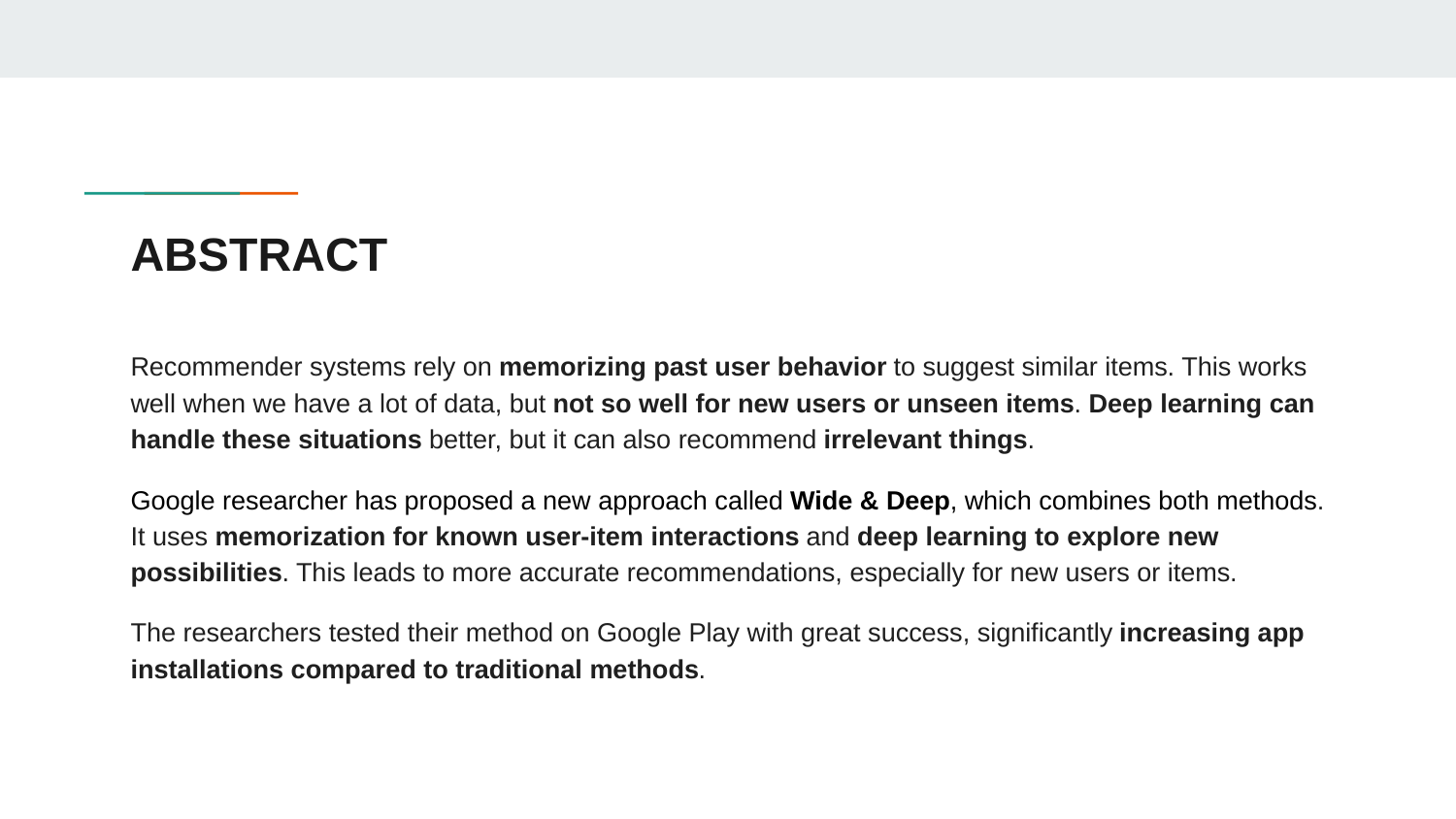

ABSTRACT
Recommender systems rely on memorizing past user behavior to suggest similar items. This works well when we have a lot of data, but not so well for new users or unseen items. Deep learning can handle these situations better, but it can also recommend irrelevant things.
Google researcher has proposed a new approach called Wide & Deep, which combines both methods. It uses memorization for known user-item interactions and deep learning to explore new possibilities. This leads to more accurate recommendations, especially for new users or items.
The researchers tested their method on Google Play with great success, significantly increasing app installations compared to traditional methods.